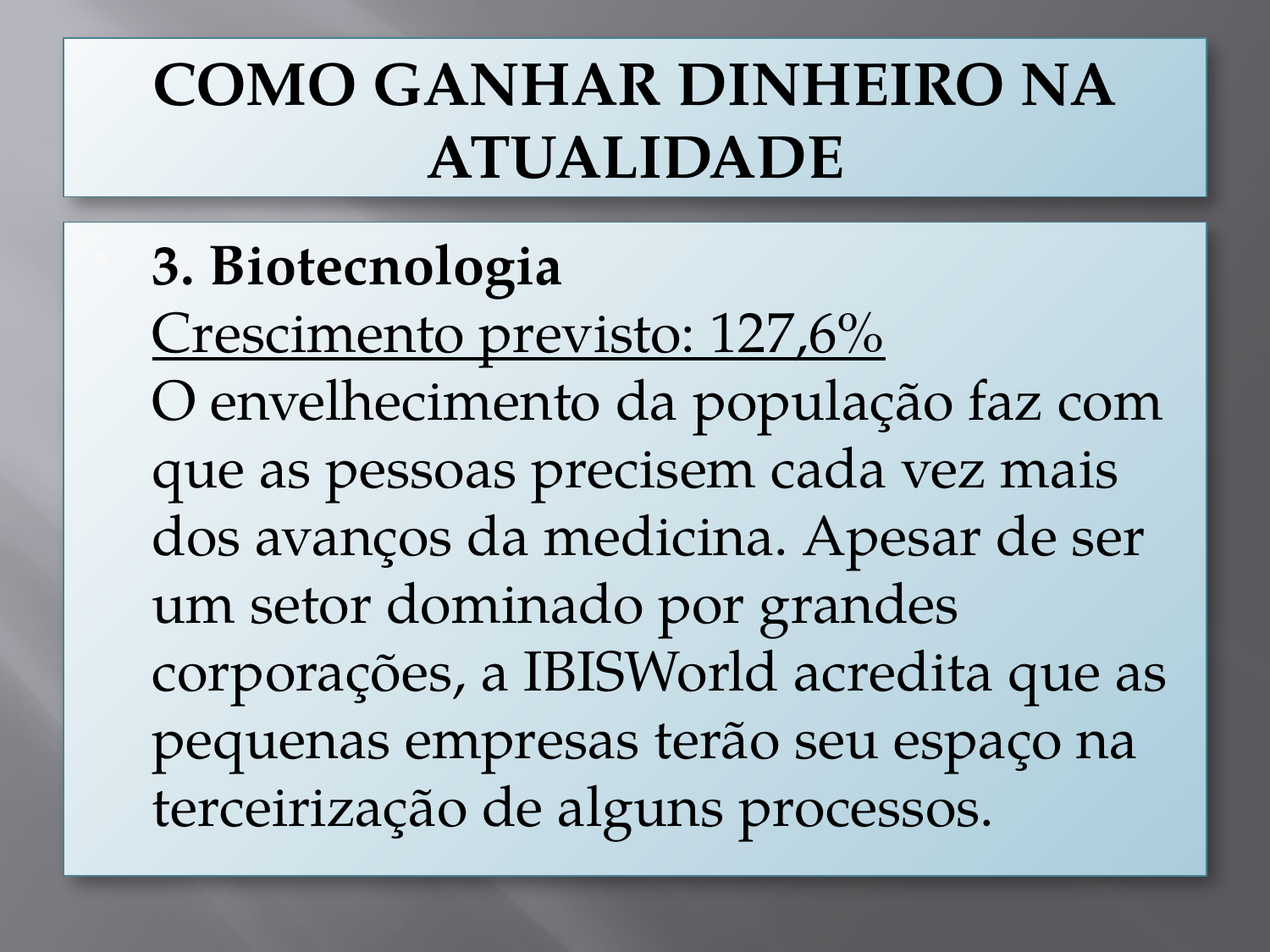

# COMO GANHAR DINHEIRO NA ATUALIDADE
3. Biotecnologia
Crescimento previsto: 127,6%
O envelhecimento da população faz com que as pessoas precisem cada vez mais dos avanços da medicina. Apesar de ser um setor dominado por grandes corporações, a IBISWorld acredita que as pequenas empresas terão seu espaço na terceirização de alguns processos.